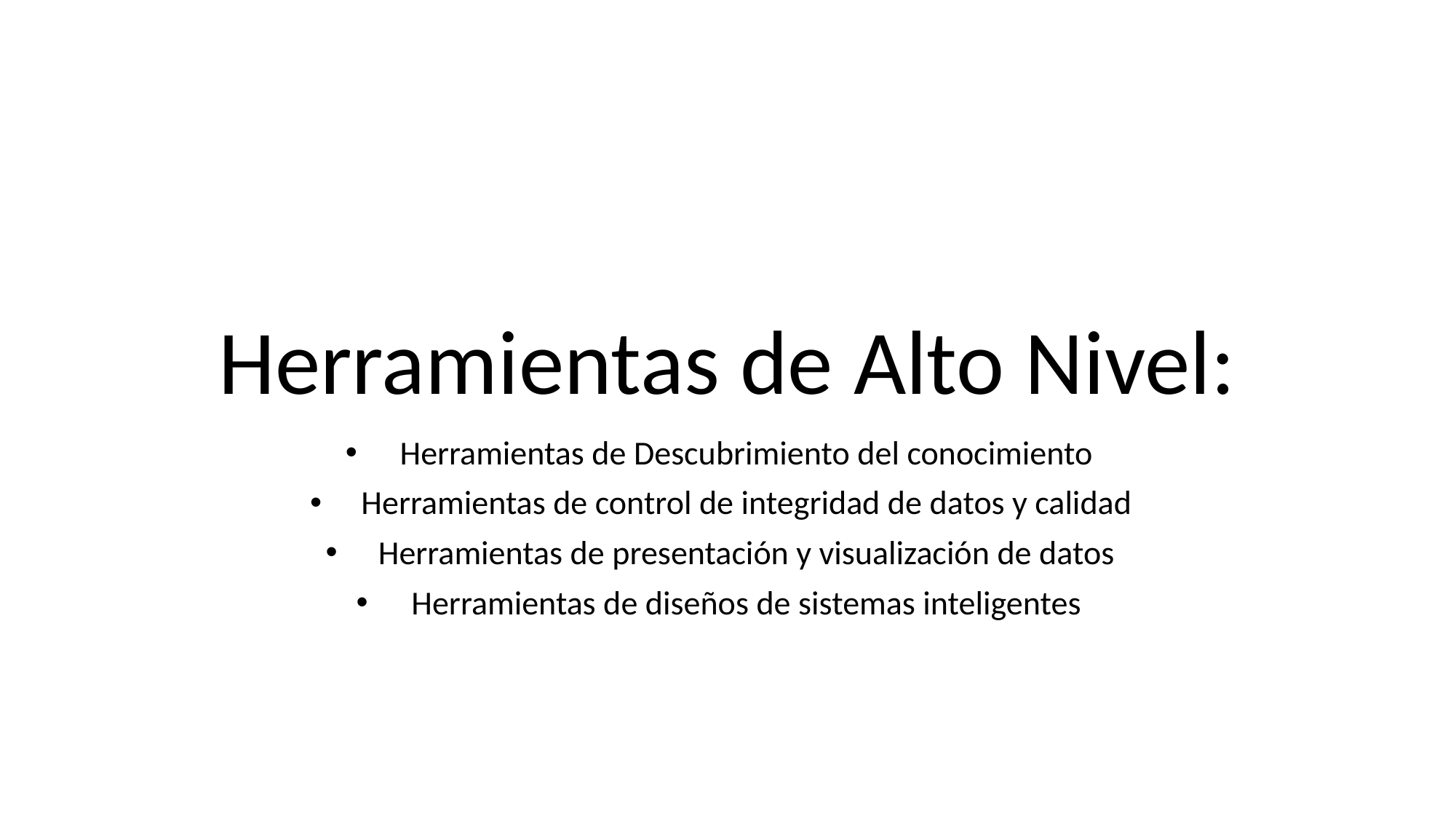

# Herramientas de Alto Nivel:
Herramientas de Descubrimiento del conocimiento
Herramientas de control de integridad de datos y calidad
Herramientas de presentación y visualización de datos
Herramientas de diseños de sistemas inteligentes